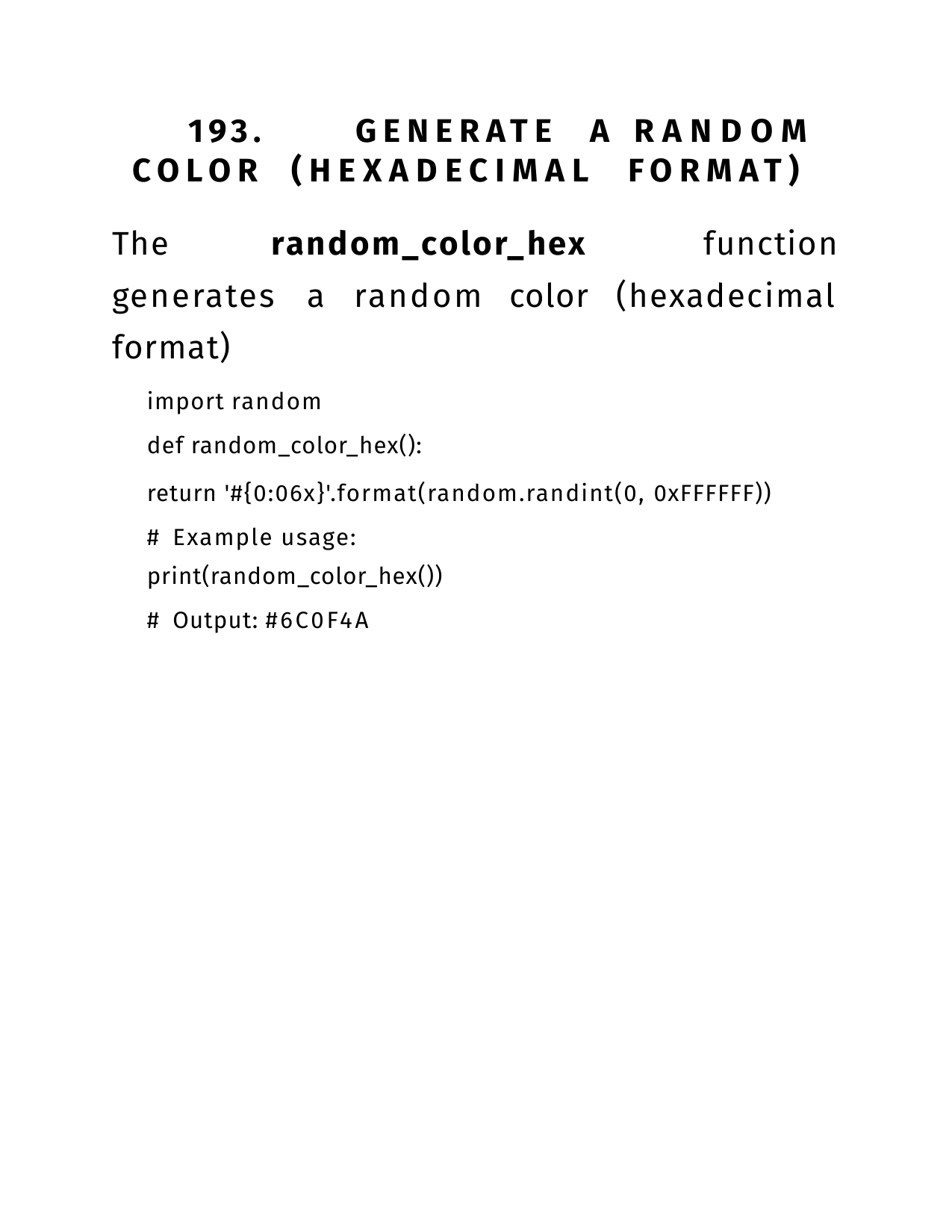

193.	GENERATE	A	RANDOM
COLOR	(HEXADECIMAL	FORMAT)
The	random_color_hex generates	a	random	color format)
function (hexadecimal
import random
def random_color_hex():
return '#{0:06x}'.format(random.randint(0, 0xFFFFFF)) # Example usage:
print(random_color_hex())
# Output: #6C0F4A